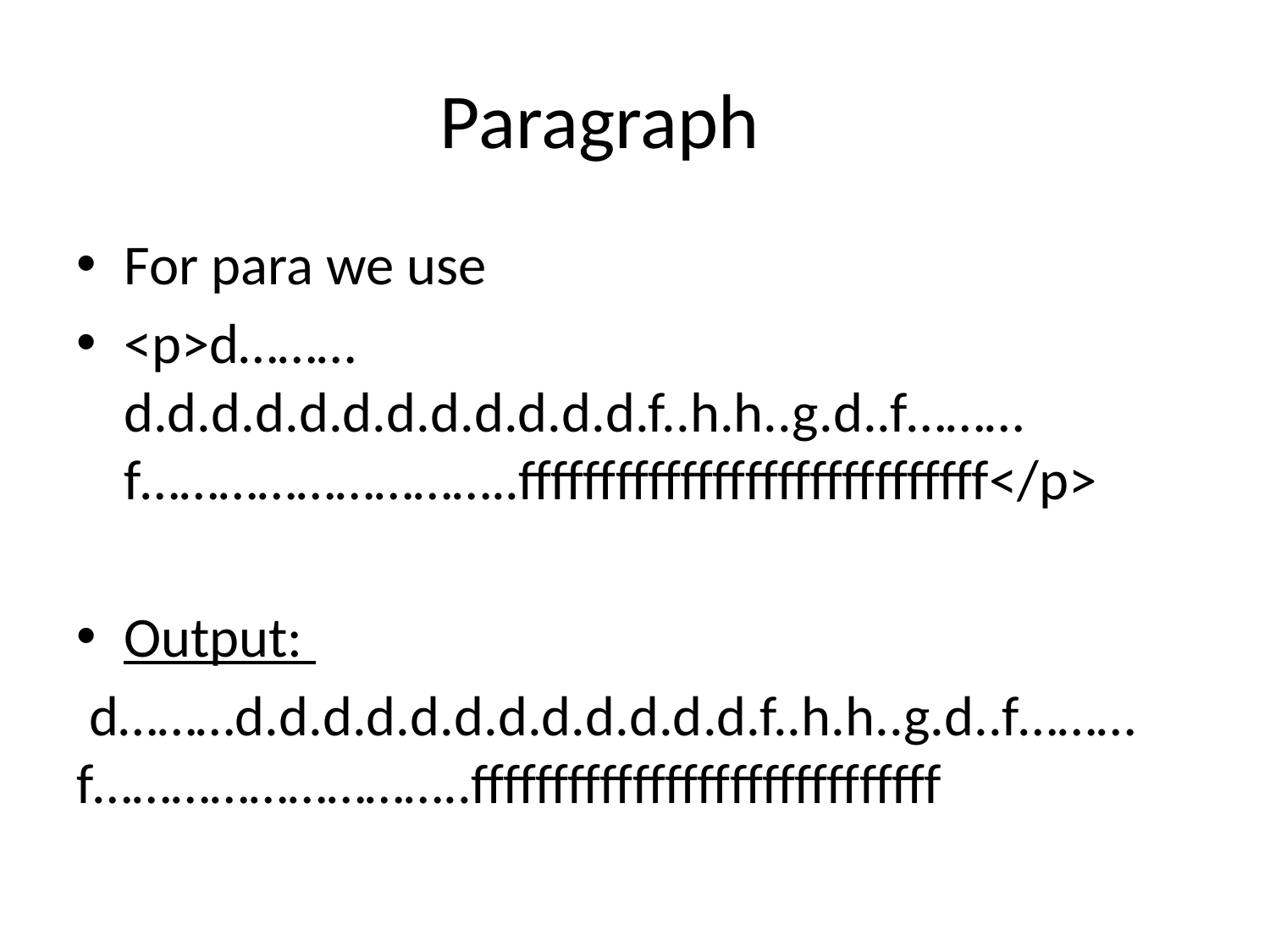

# Paragraph
For para we use
<p>d………d.d.d.d.d.d.d.d.d.d.d.d.f..h.h..g.d..f………f………………………..fffffffffffffffffffffffffffff</p>

Output:
 d………d.d.d.d.d.d.d.d.d.d.d.d.f..h.h..g.d..f………f………………………..fffffffffffffffffffffffffffff